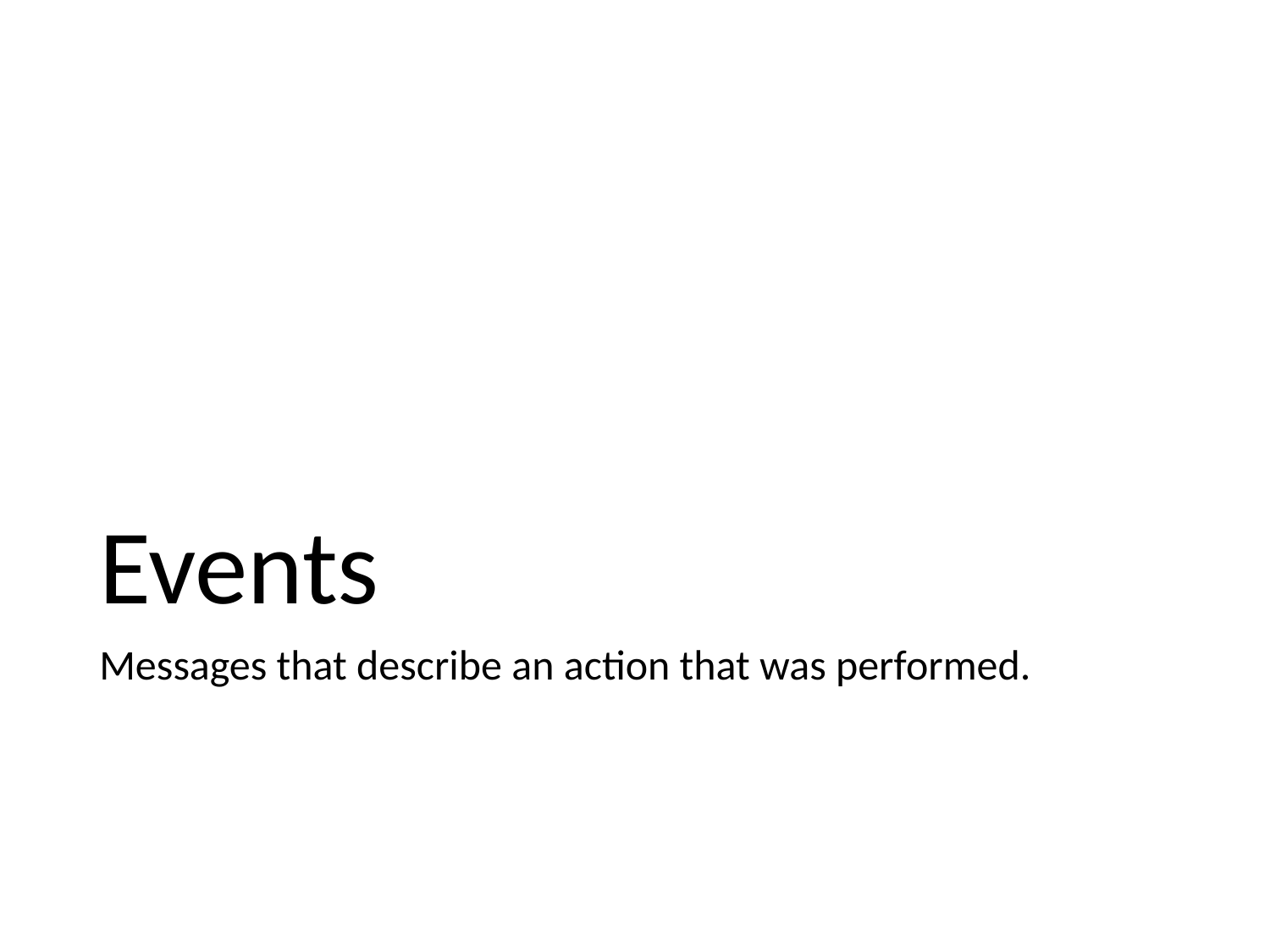

# Events
Messages that describe an action that was performed.